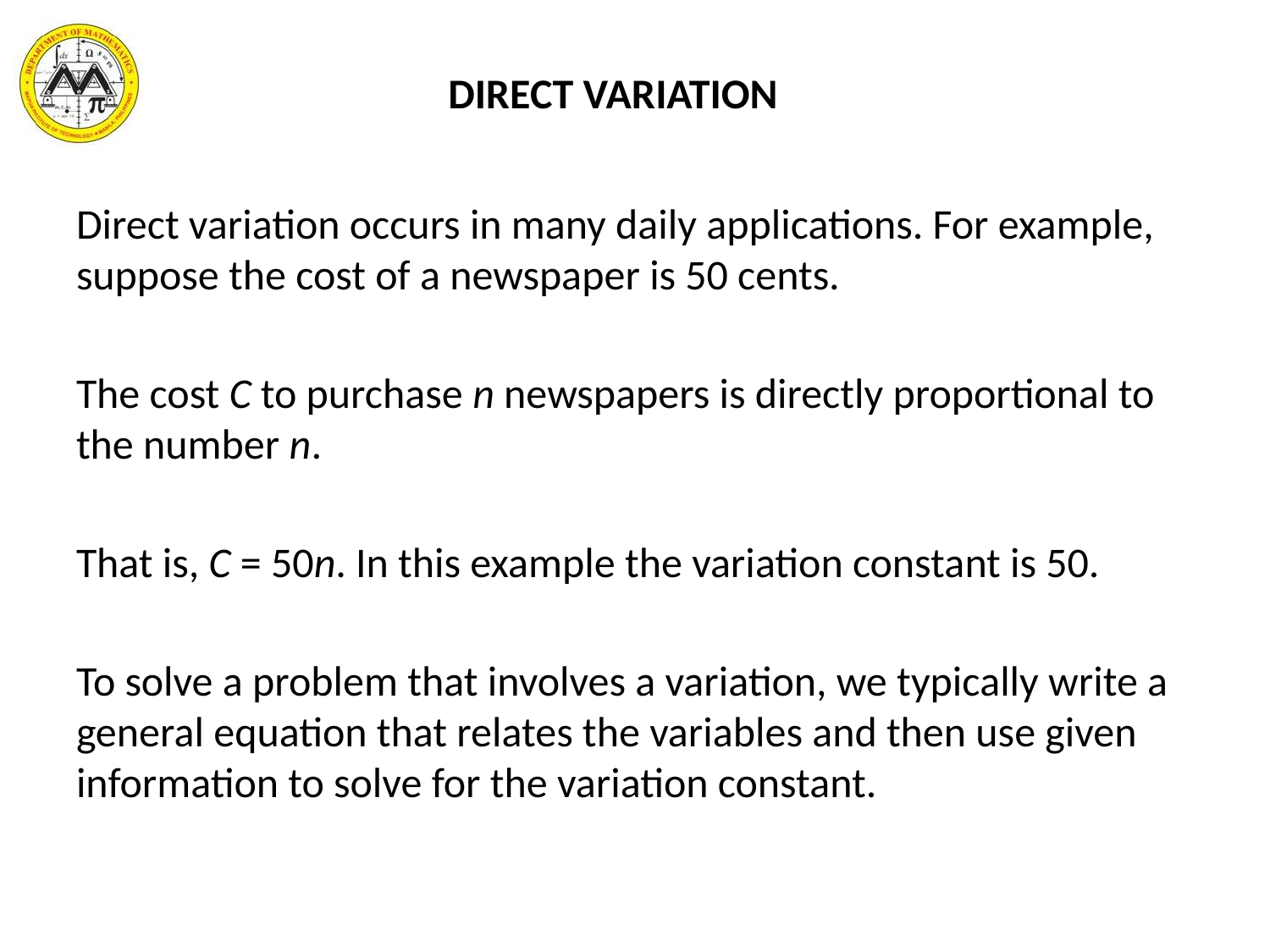

# DIRECT VARIATION
Direct variation occurs in many daily applications. For example, suppose the cost of a newspaper is 50 cents.

The cost C to purchase n newspapers is directly proportional to the number n.

That is, C = 50n. In this example the variation constant is 50.

To solve a problem that involves a variation, we typically write a general equation that relates the variables and then use given information to solve for the variation constant.